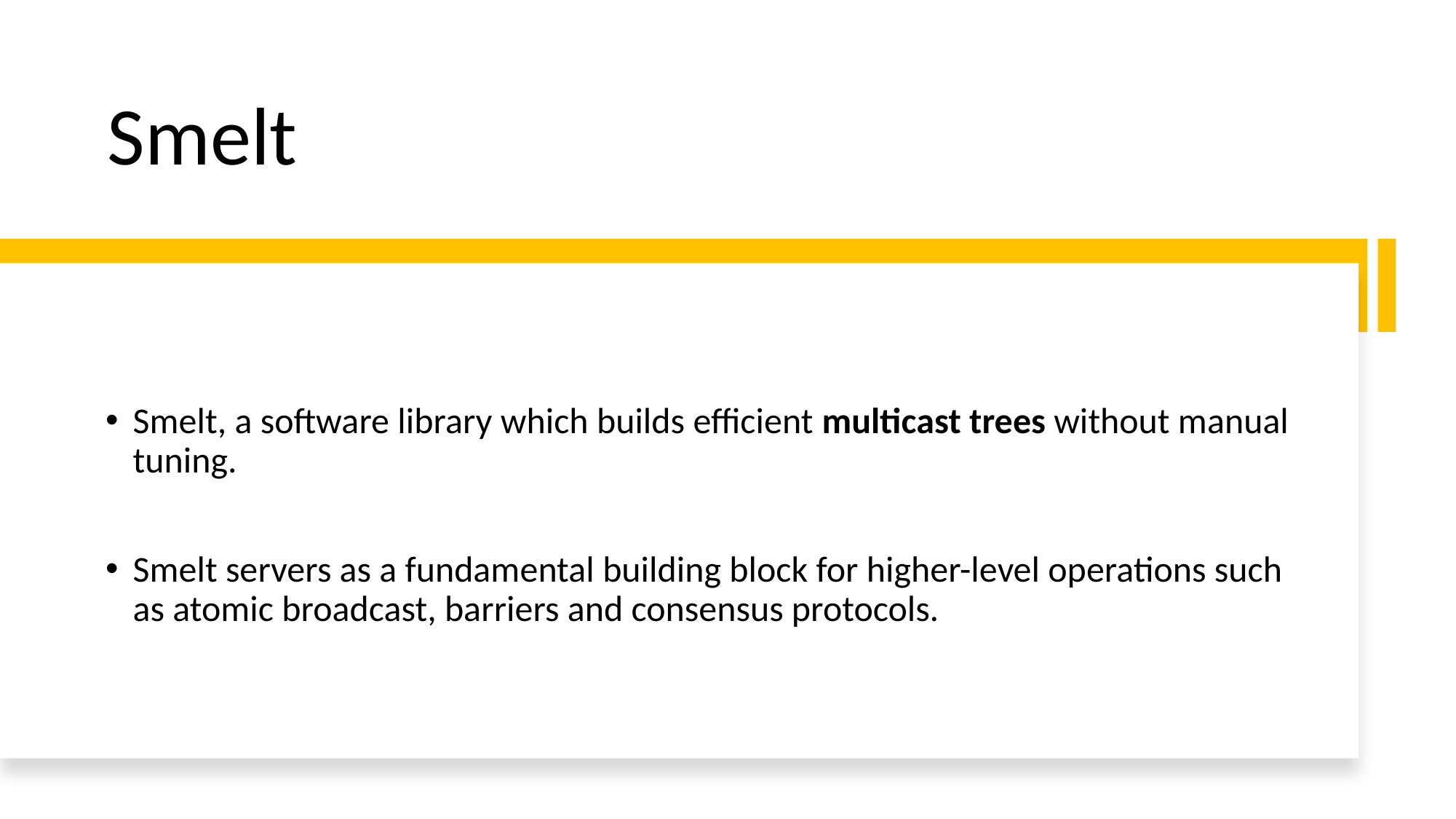

# Smelt

Smelt, a software library which builds efficient multicast trees without manual tuning.

Smelt servers as a fundamental building block for higher-level operations such as atomic broadcast, barriers and consensus protocols.